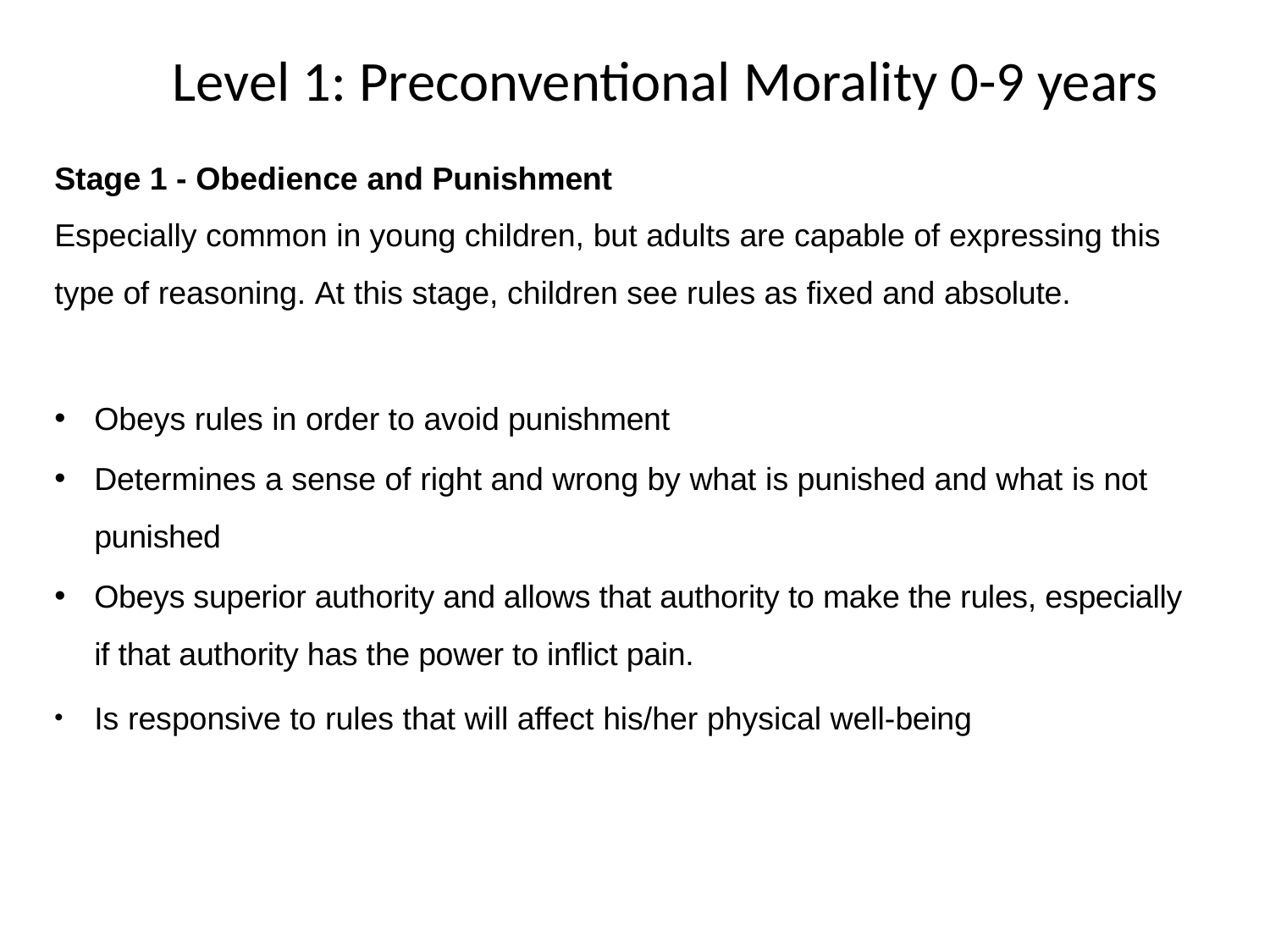

# Level 1: Preconventional Morality 0-9 years
Stage 1 - Obedience and Punishment
Especially common in young children, but adults are capable of expressing this type of reasoning. At this stage, children see rules as fixed and absolute.

Obeys rules in order to avoid punishment
Determines a sense of right and wrong by what is punished and what is not punished
Obeys superior authority and allows that authority to make the rules, especially if that authority has the power to inflict pain.
​Is responsive to rules that will affect his/her physical well-being